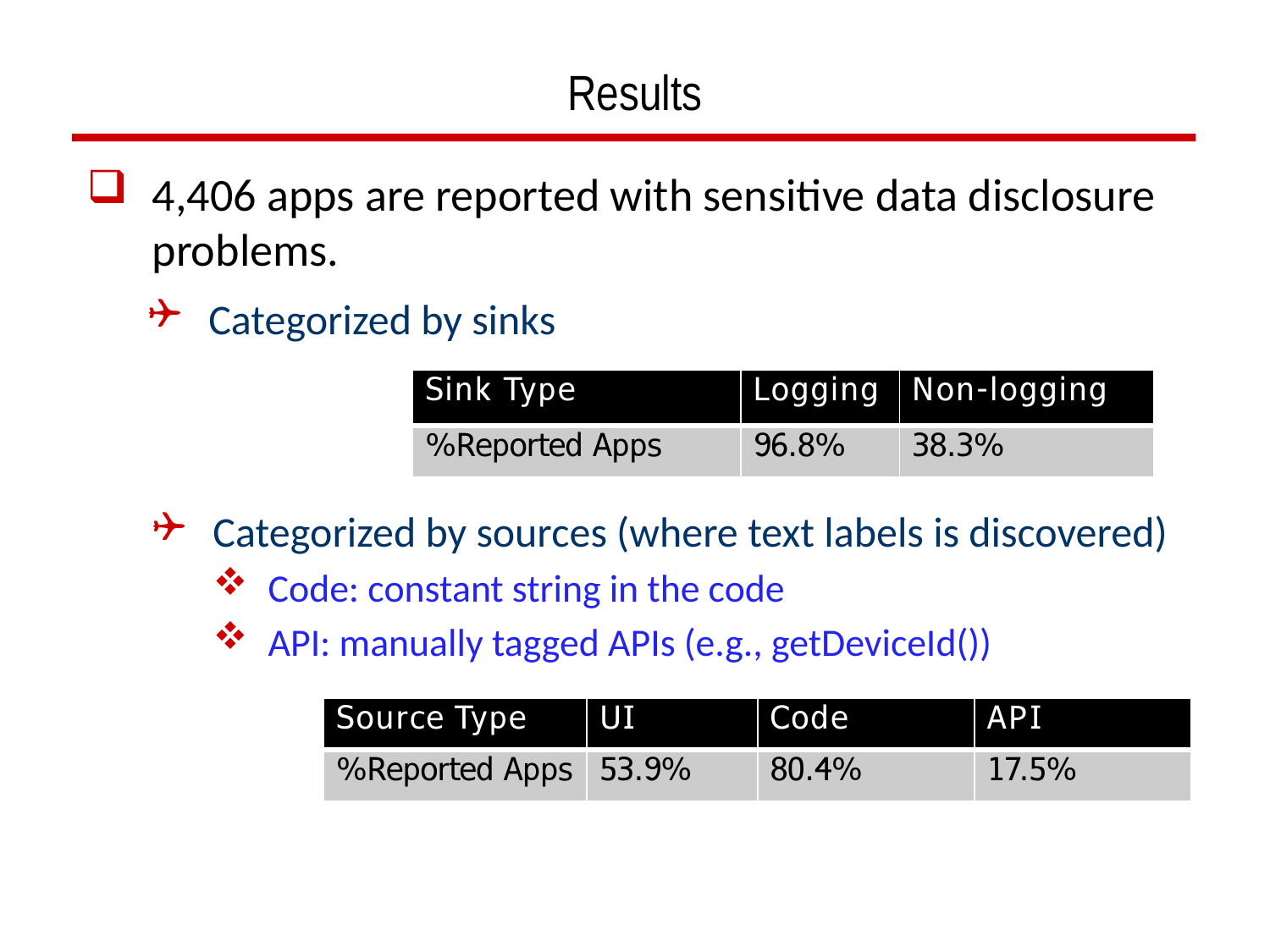

# Results
4,406 apps are reported with sensitive data disclosure problems.
Categorized by sinks
| Sink Type | Logging | Non-logging |
| --- | --- | --- |
| %Reported Apps | 96.8% | 38.3% |
Categorized by sources (where text labels is discovered)
Code: constant string in the code
API: manually tagged APIs (e.g., getDeviceId())
| Source Type | UI | Code | API |
| --- | --- | --- | --- |
| %Reported Apps | 53.9% | 80.4% | 17.5% |